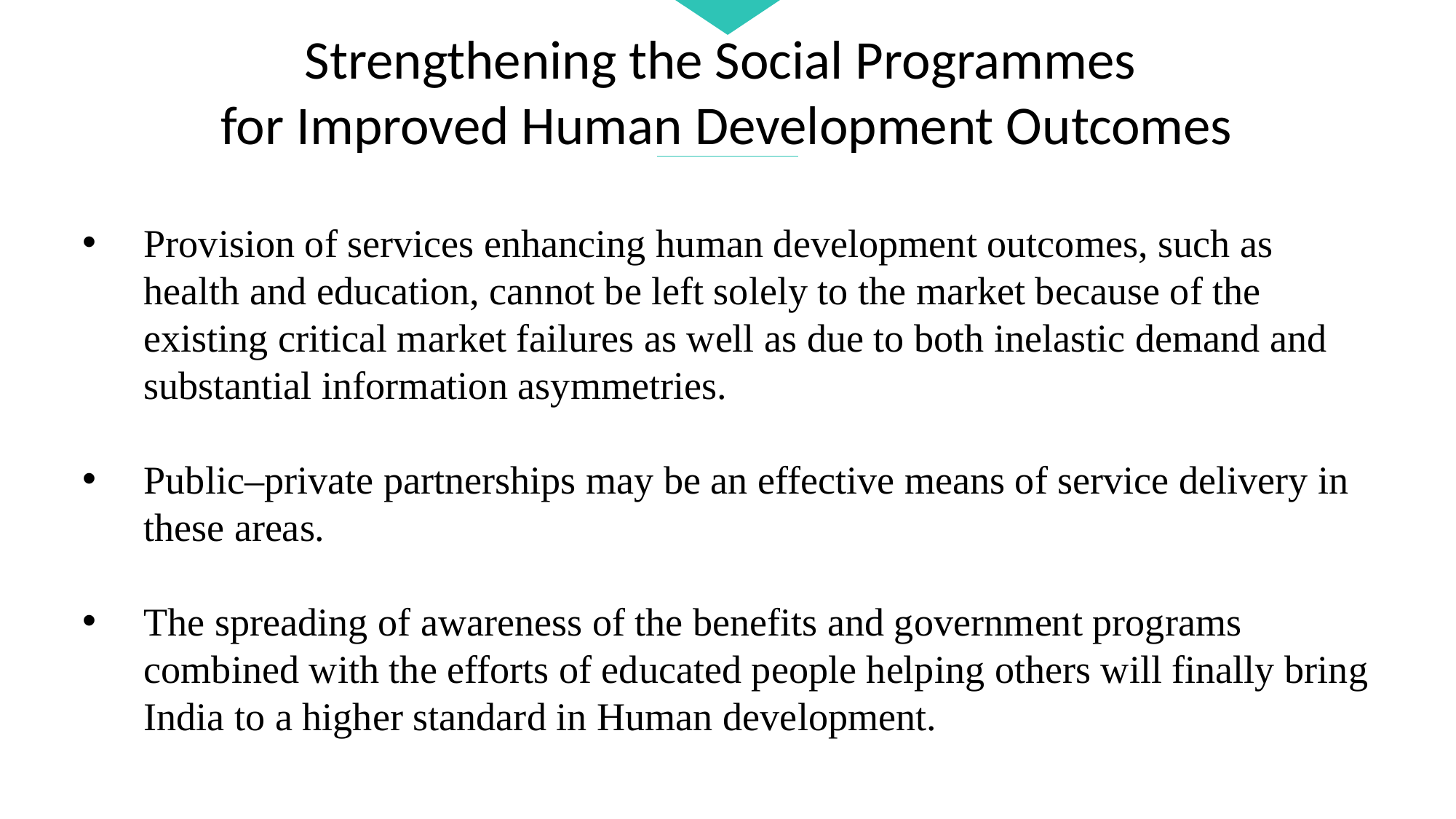

Strengthening the Social Programmes
for Improved Human Development Outcomes

Provision of services enhancing human development outcomes, such as health and education, cannot be left solely to the market because of the existing critical market failures as well as due to both inelastic demand and substantial information asymmetries.

Public–private partnerships may be an effective means of service delivery in these areas.

The spreading of awareness of the benefits and government programs combined with the efforts of educated people helping others will finally bring India to a higher standard in Human development.